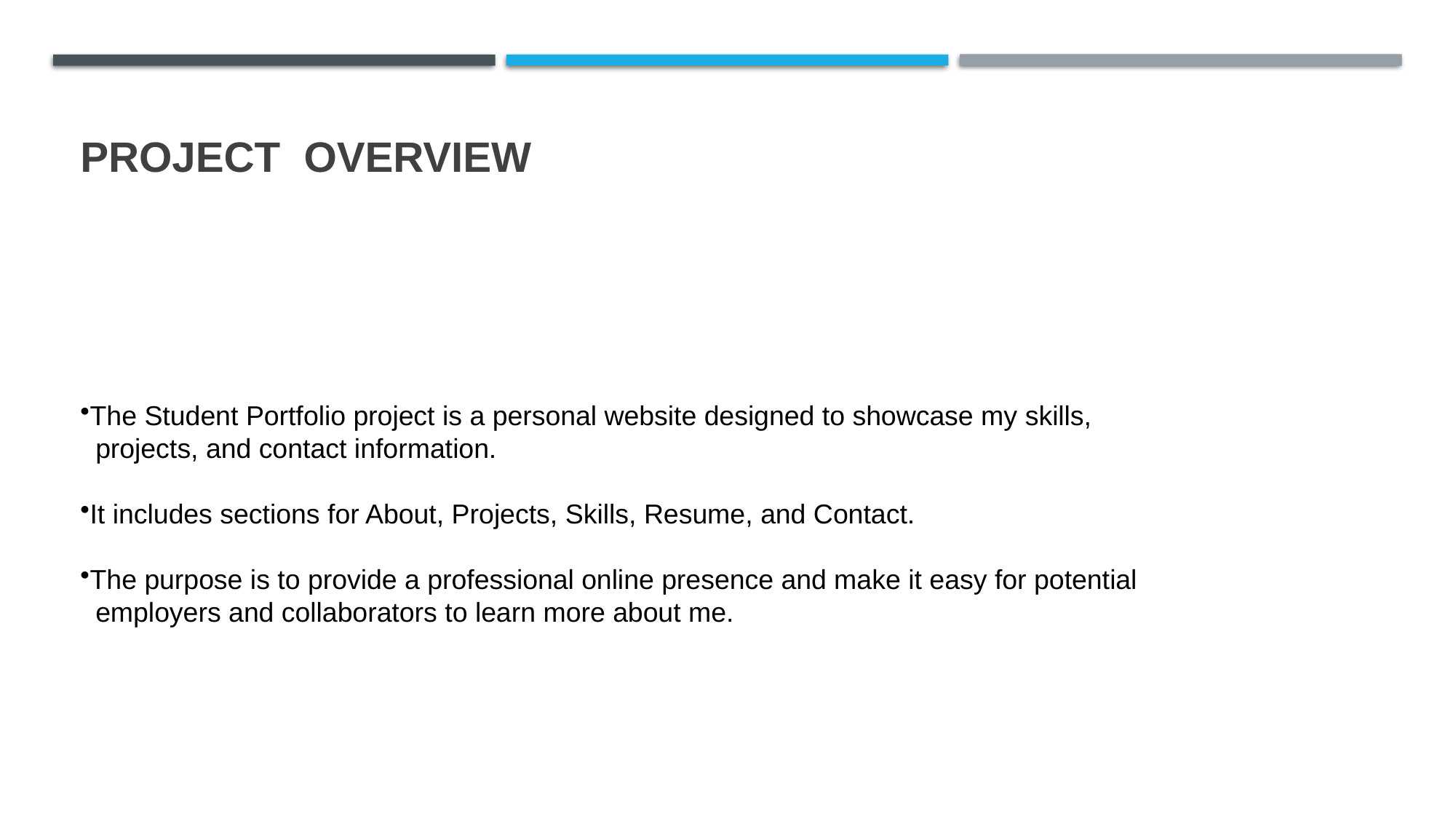

# PROJECT  OVERVIEW

The Student Portfolio project is a personal website designed to showcase my skills,
  projects, and contact information.

It includes sections for About, Projects, Skills, Resume, and Contact.

The purpose is to provide a professional online presence and make it easy for potential
  employers and collaborators to learn more about me.